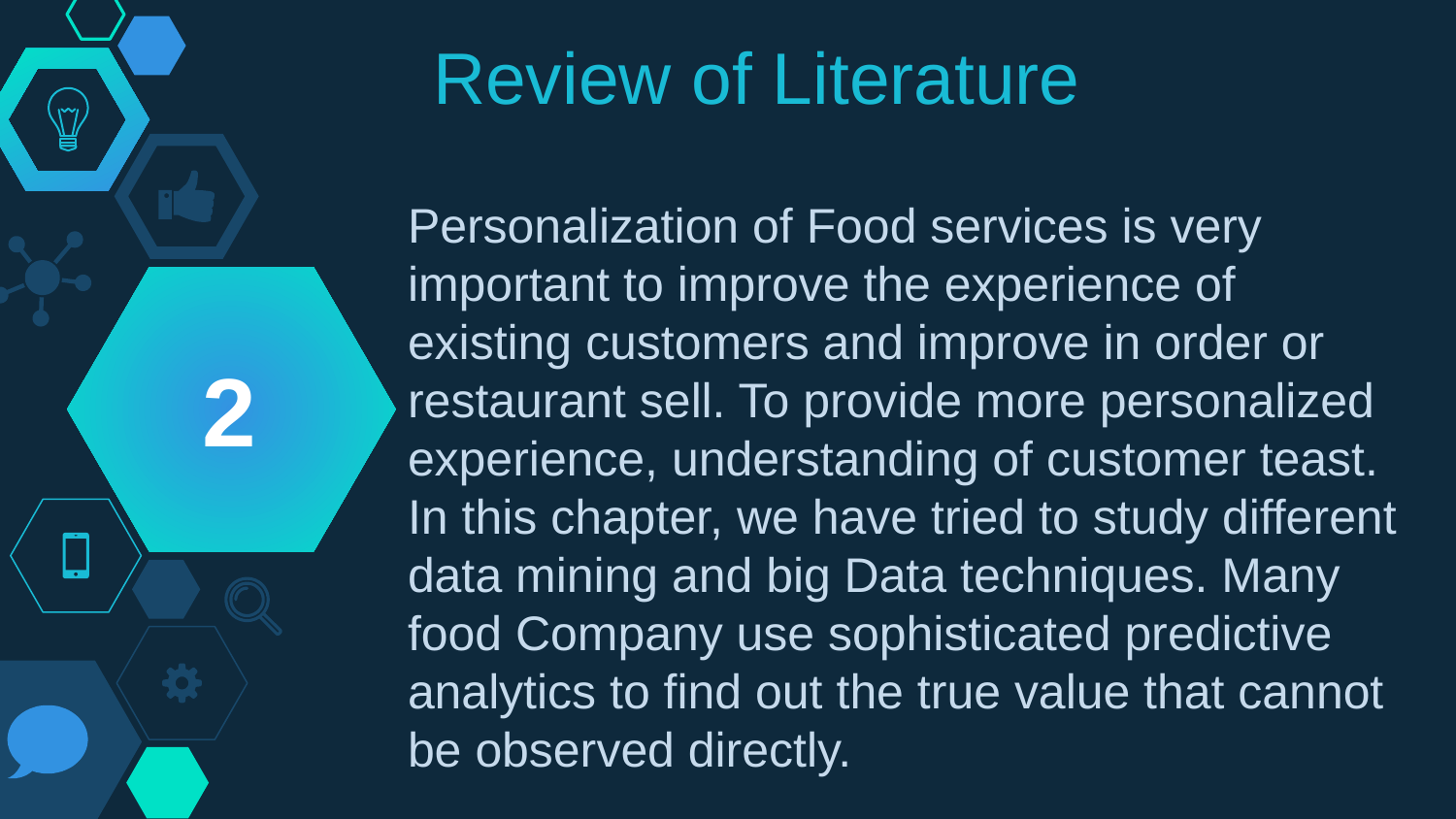

# Review of Literature
Personalization of Food services is very important to improve the experience of existing customers and improve in order or restaurant sell. To provide more personalized experience, understanding of customer teast. In this chapter, we have tried to study different data mining and big Data techniques. Many food Company use sophisticated predictive analytics to find out the true value that cannot be observed directly.
2